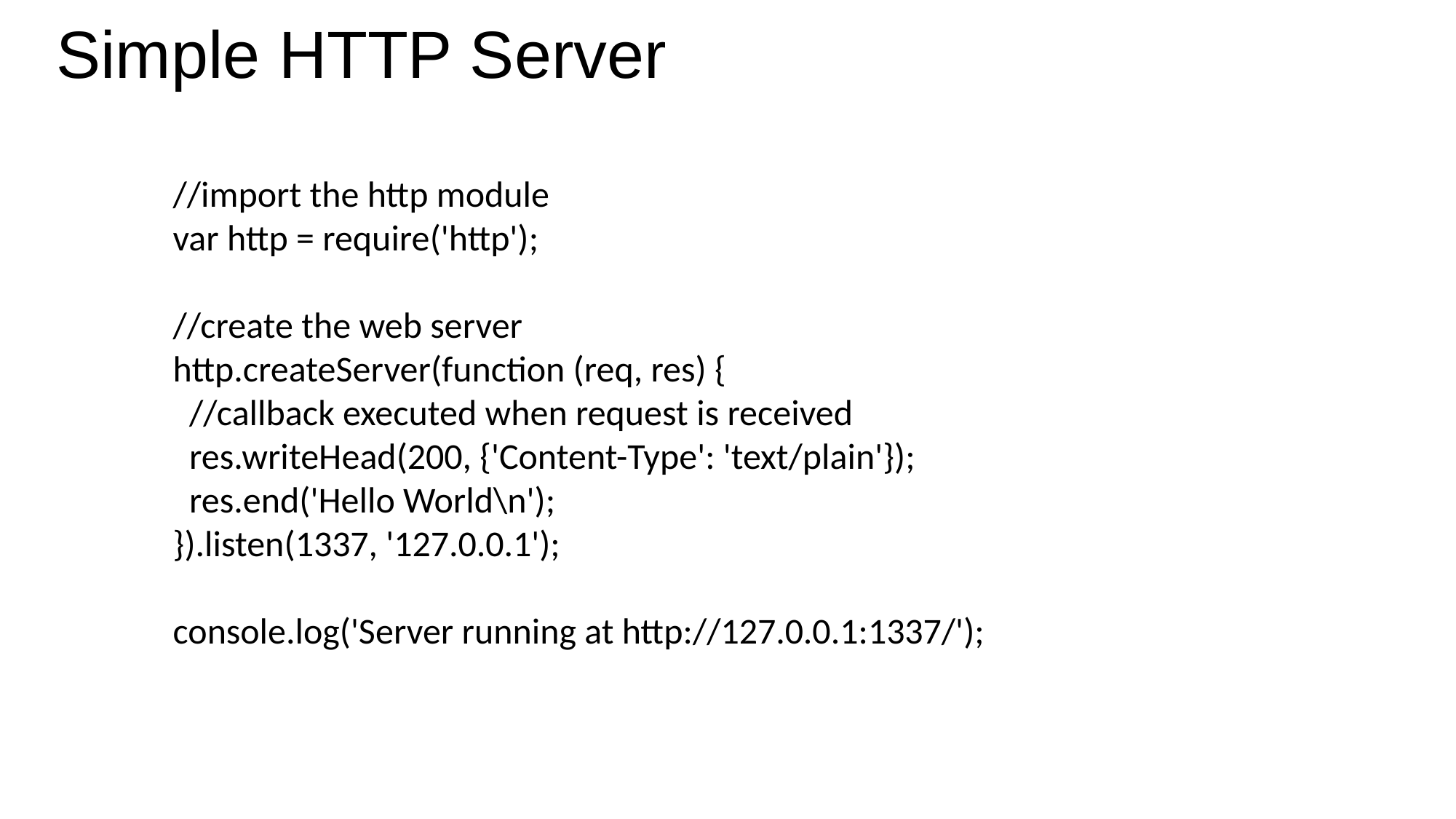

# Simple HTTP Server
//import the http module
var http = require('http');

//create the web server
http.createServer(function (req, res) {
  //callback executed when request is received
  res.writeHead(200, {'Content-Type': 'text/plain'});
  res.end('Hello World\n');
}).listen(1337, '127.0.0.1');

console.log('Server running at http://127.0.0.1:1337/');